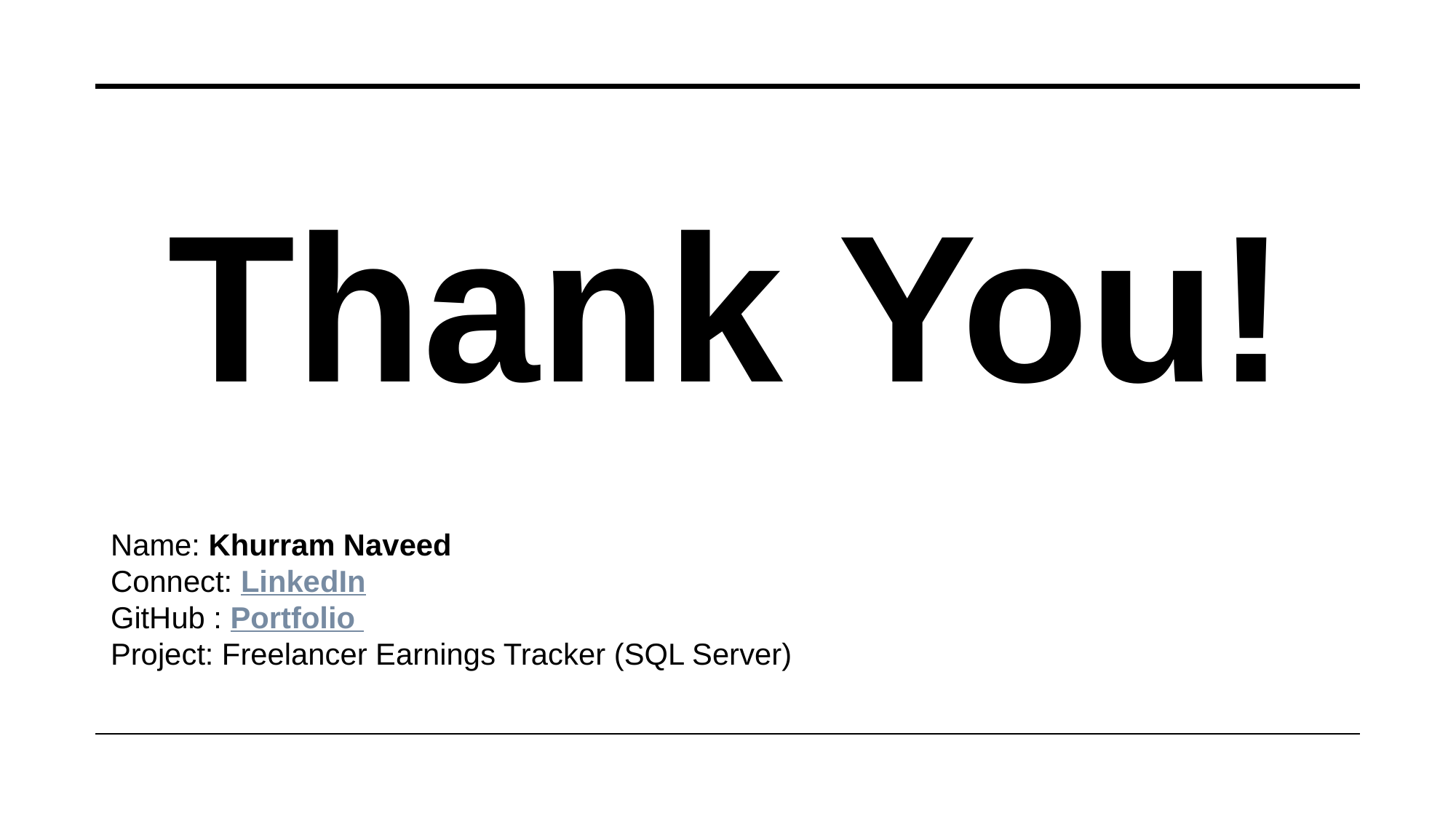

Thank You!

Name: Khurram Naveed
Connect: LinkedIn
GitHub : Portfolio
Project: Freelancer Earnings Tracker (SQL Server)